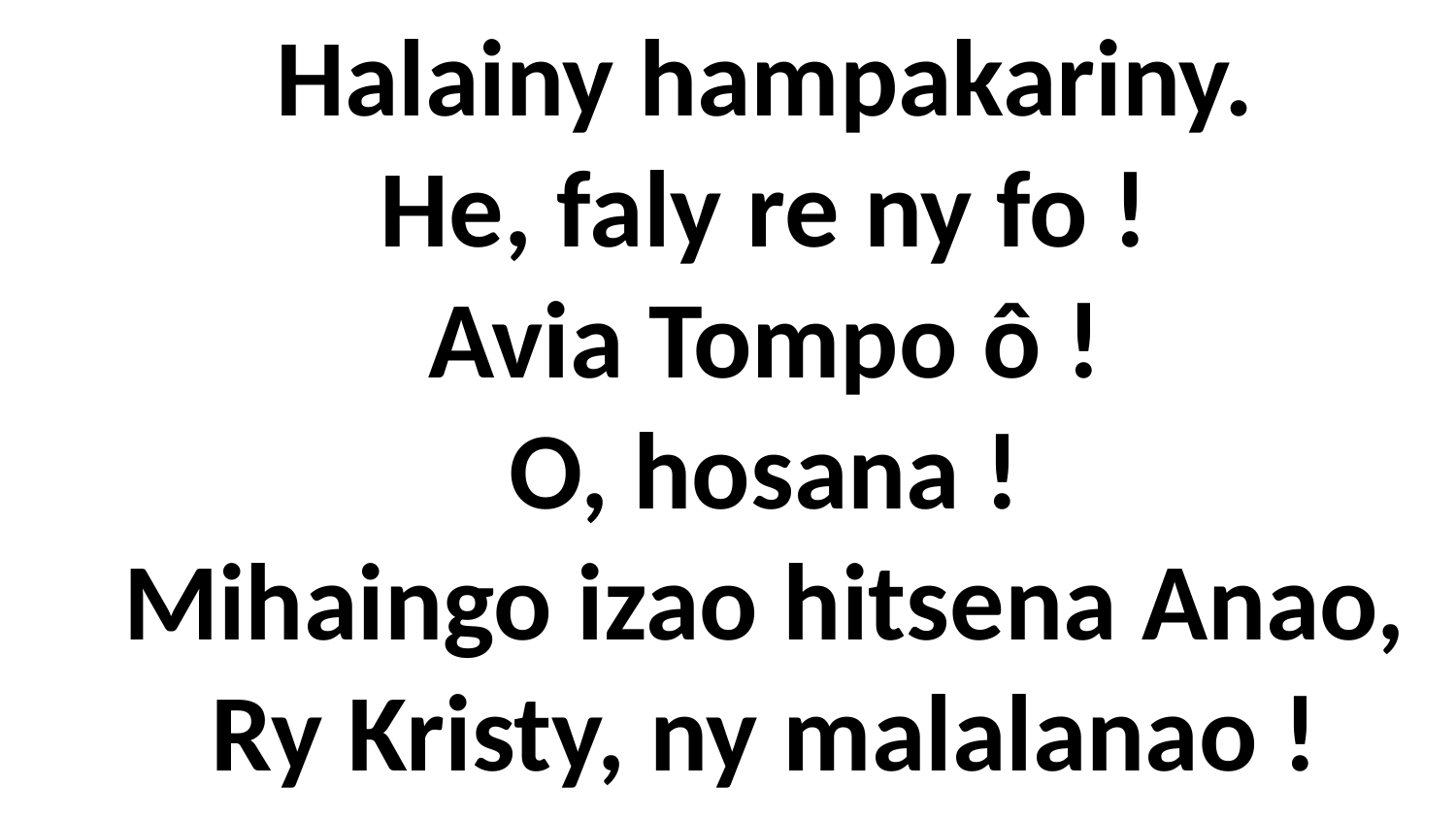

Halainy hampakariny.
   He, faly re ny fo !
   Avia Tompo ô !
   O, hosana !
   Mihaingo izao hitsena Anao,
   Ry Kristy, ny malalanao !